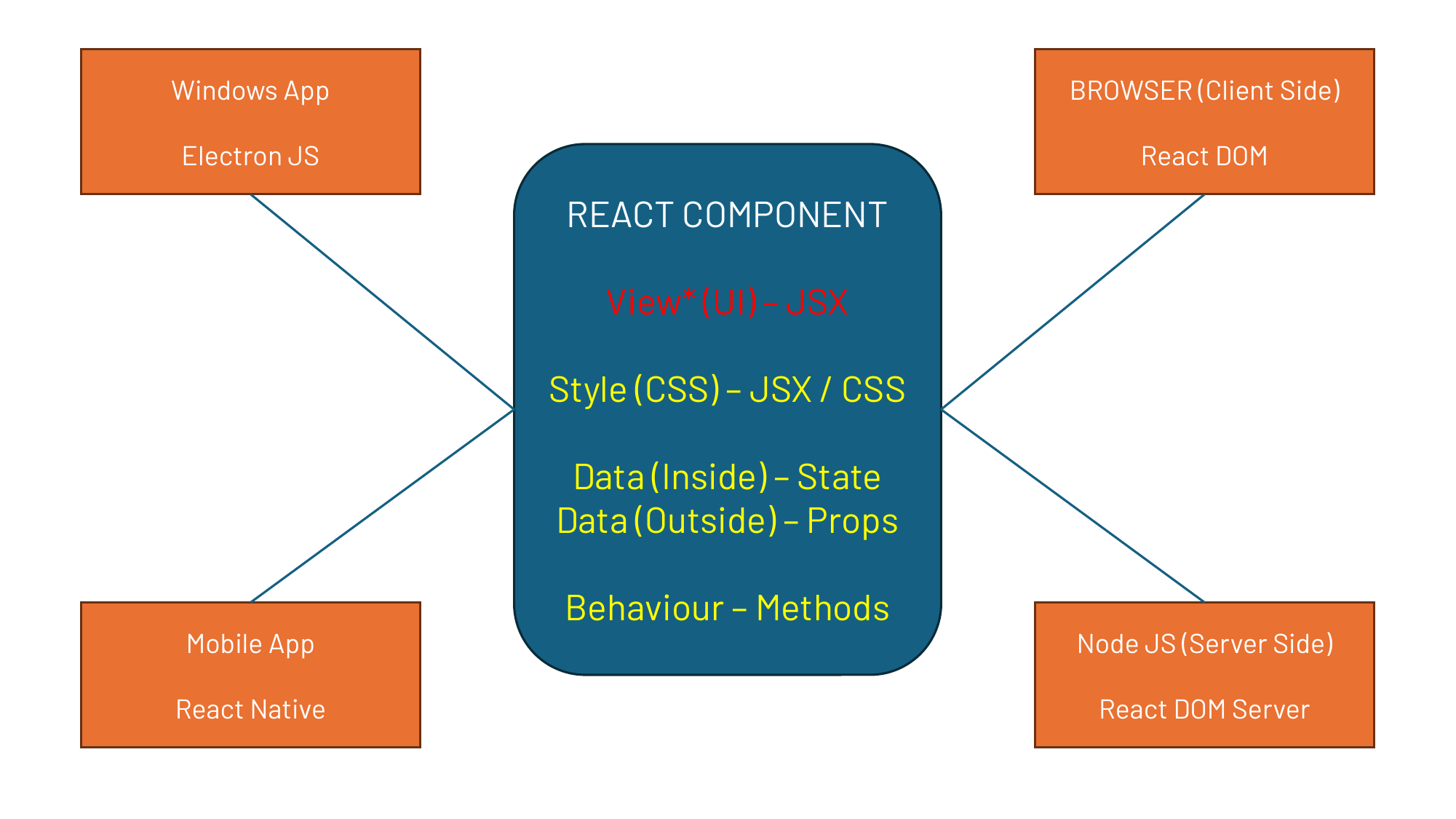

Windows App

Electron JS
BROWSER (Client Side)

React DOM
REACT COMPONENT

View* (UI) – JSX

Style (CSS) – JSX / CSS

Data (Inside) – State
Data (Outside) – Props

Behaviour – Methods
Mobile App

React Native
Node JS (Server Side)

React DOM Server